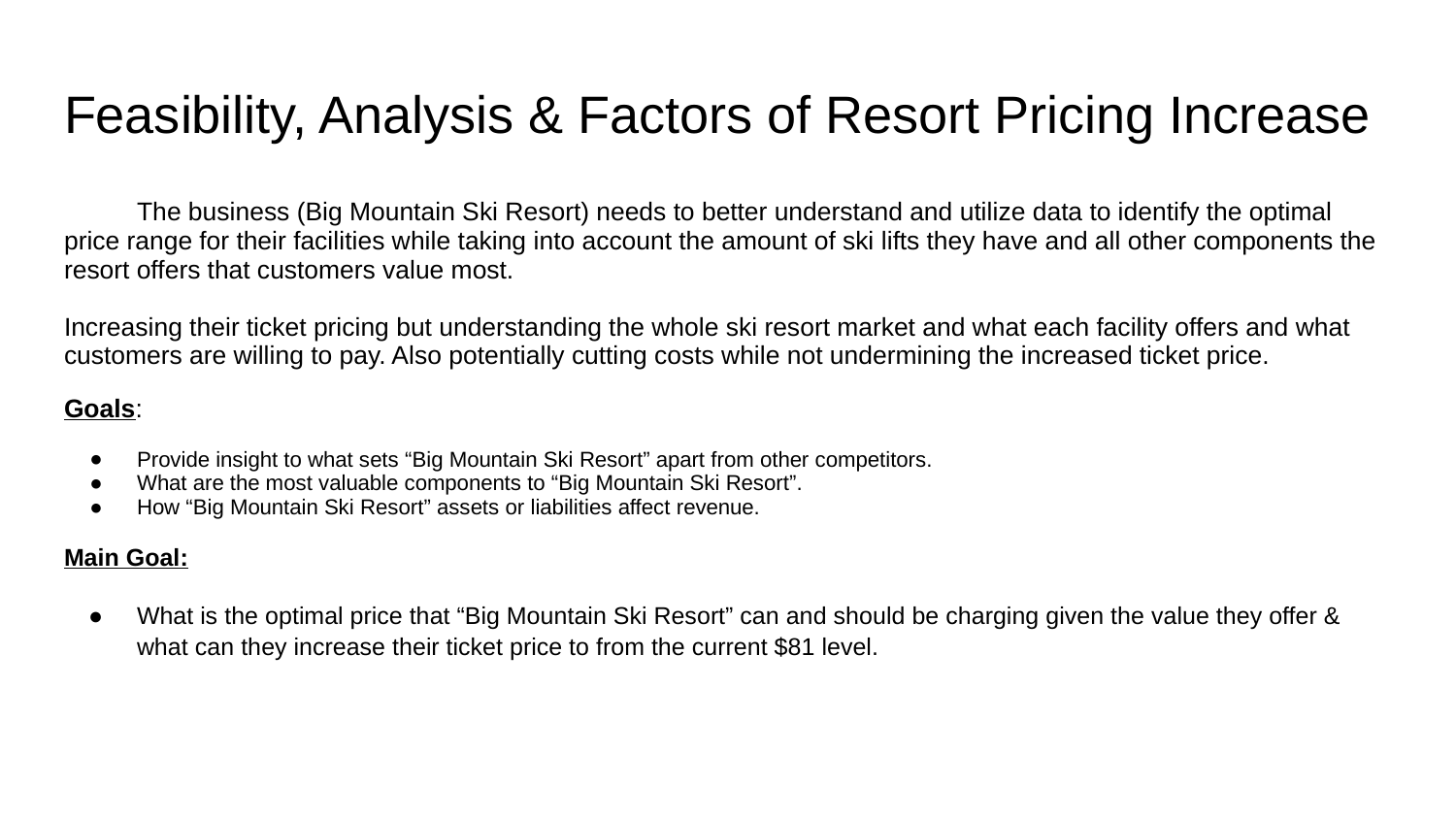

# Feasibility, Analysis & Factors of Resort Pricing Increase
The business (Big Mountain Ski Resort) needs to better understand and utilize data to identify the optimal price range for their facilities while taking into account the amount of ski lifts they have and all other components the resort offers that customers value most.

Increasing their ticket pricing but understanding the whole ski resort market and what each facility offers and what customers are willing to pay. Also potentially cutting costs while not undermining the increased ticket price.

Goals:

Provide insight to what sets “Big Mountain Ski Resort” apart from other competitors.
What are the most valuable components to “Big Mountain Ski Resort”.
How “Big Mountain Ski Resort” assets or liabilities affect revenue.

Main Goal:

What is the optimal price that “Big Mountain Ski Resort” can and should be charging given the value they offer & what can they increase their ticket price to from the current $81 level.